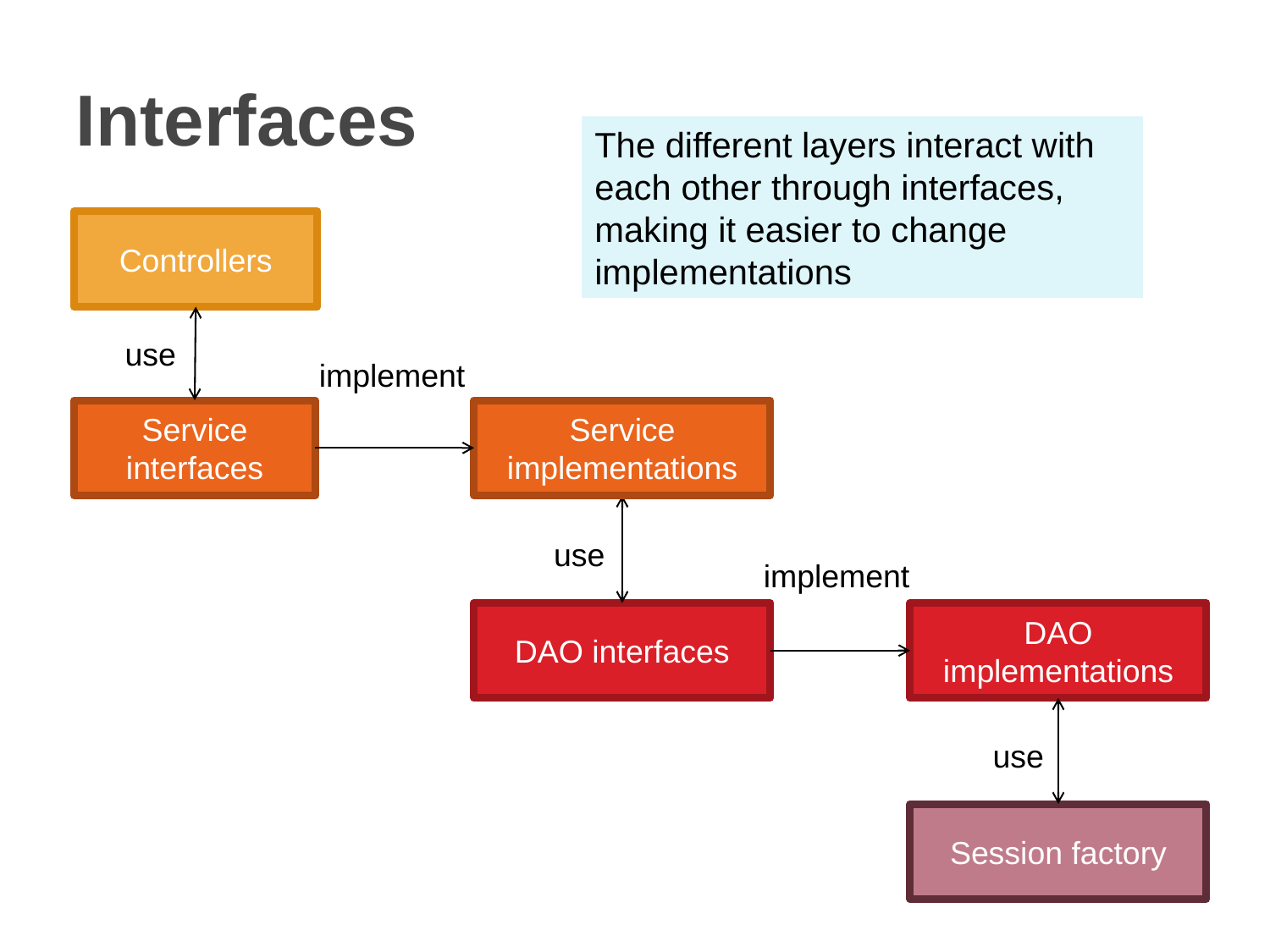

# Interfaces
The different layers interact with each other through interfaces, making it easier to change implementations
Controllers
use
implement
Service interfaces
Service implementations
use
implement
DAO interfaces
DAO implementations
use
Session factory